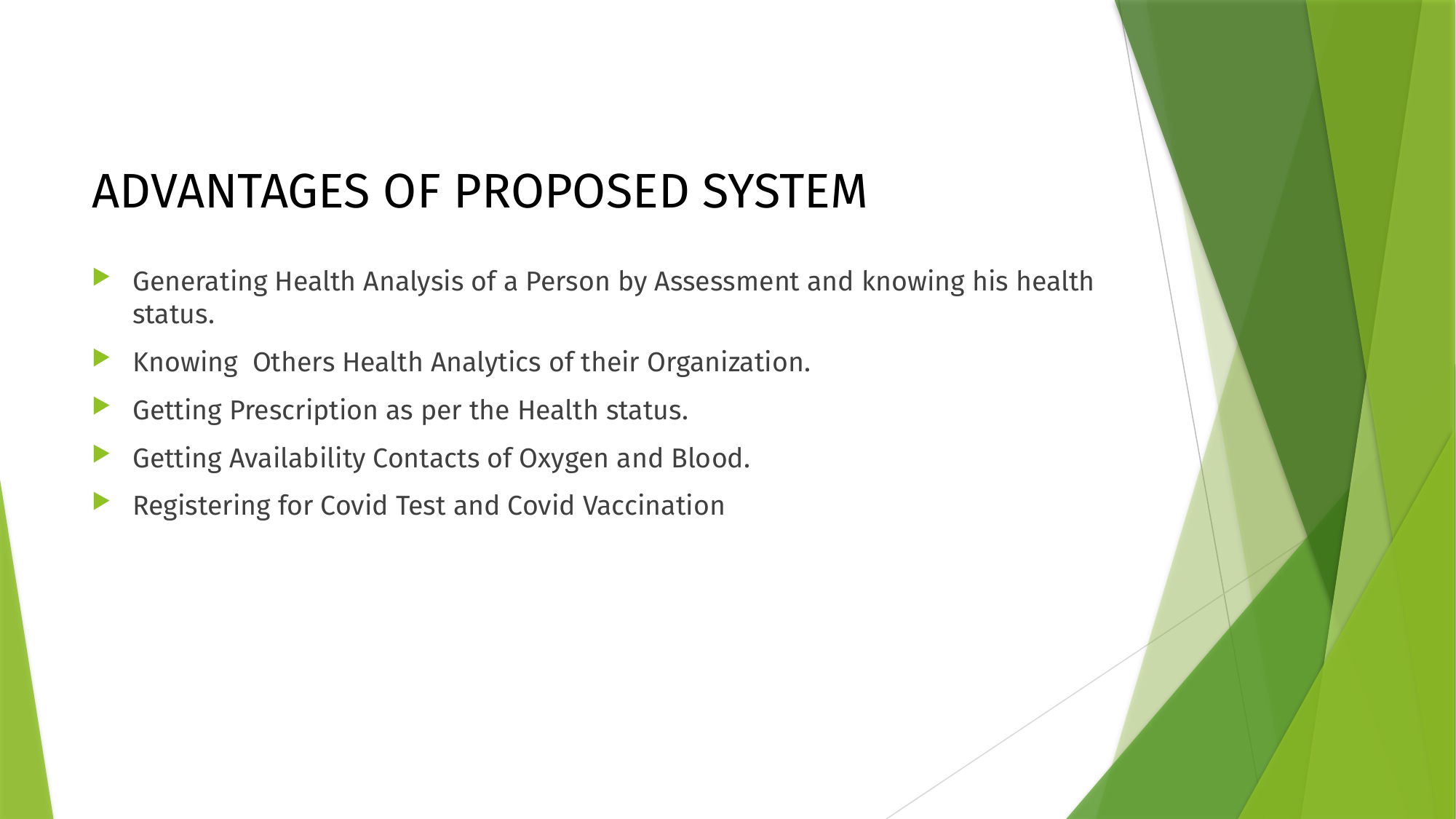

# ADVANTAGES OF PROPOSED SYSTEM
Generating Health Analysis of a Person by Assessment and knowing his health status.
Knowing  Others Health Analytics of their Organization.
Getting Prescription as per the Health status.
Getting Availability Contacts of Oxygen and Blood.
Registering for Covid Test and Covid Vaccination